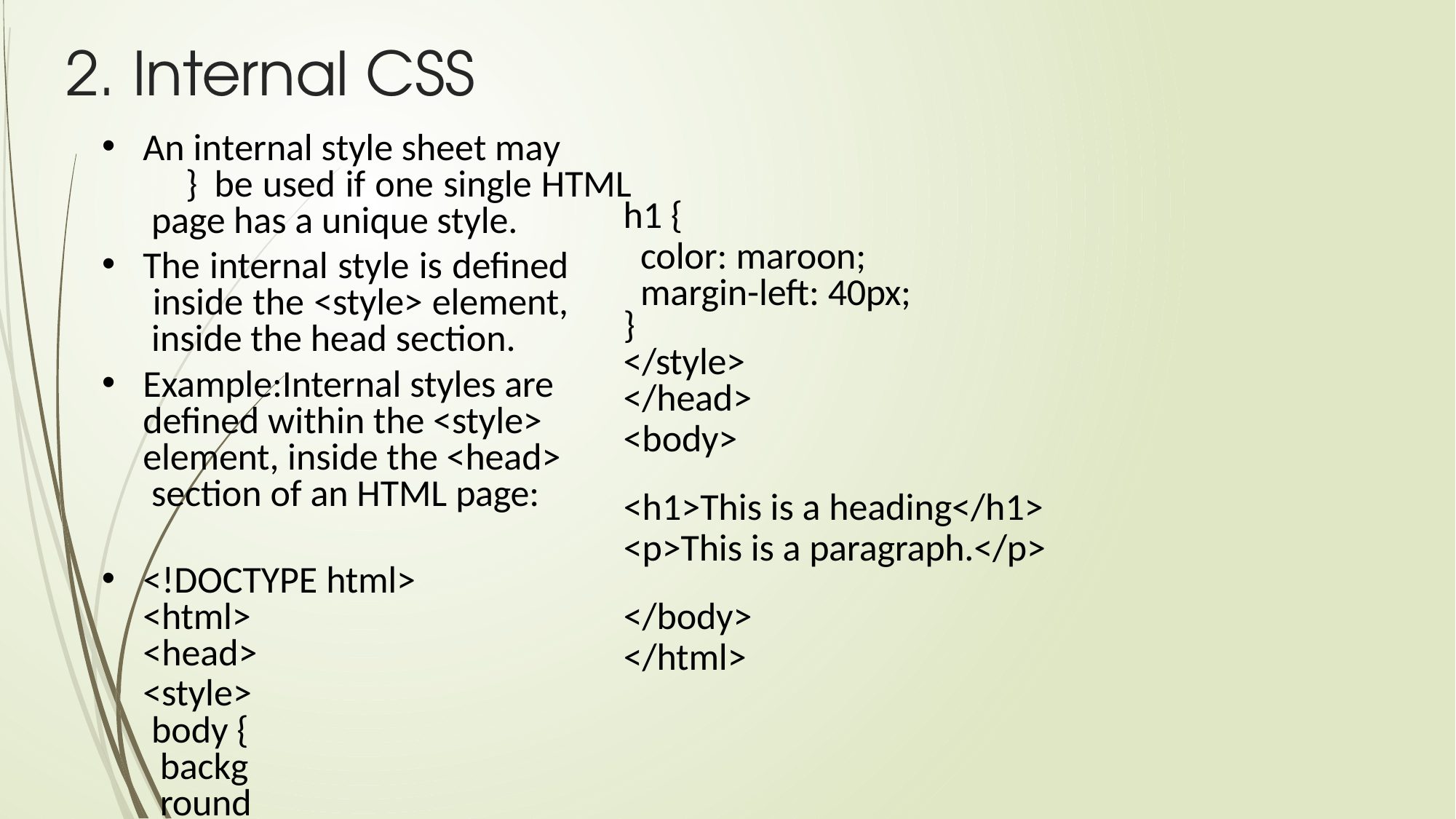

# 2. Internal CSS
An internal style sheet may	}  be used if one single HTML  page has a unique style.
The internal style is defined  inside the <style> element,  inside the head section.
Example:Internal styles are  defined within the <style>  element, inside the <head>  section of an HTML page:
h1 {
color: maroon;  margin-left: 40px;
}
</style>
</head>
<body>
<h1>This is a heading</h1>
<p>This is a paragraph.</p>
<!DOCTYPE html>
<html>
<head>
<style>  body {
background-color: linen;
</body>
</html>